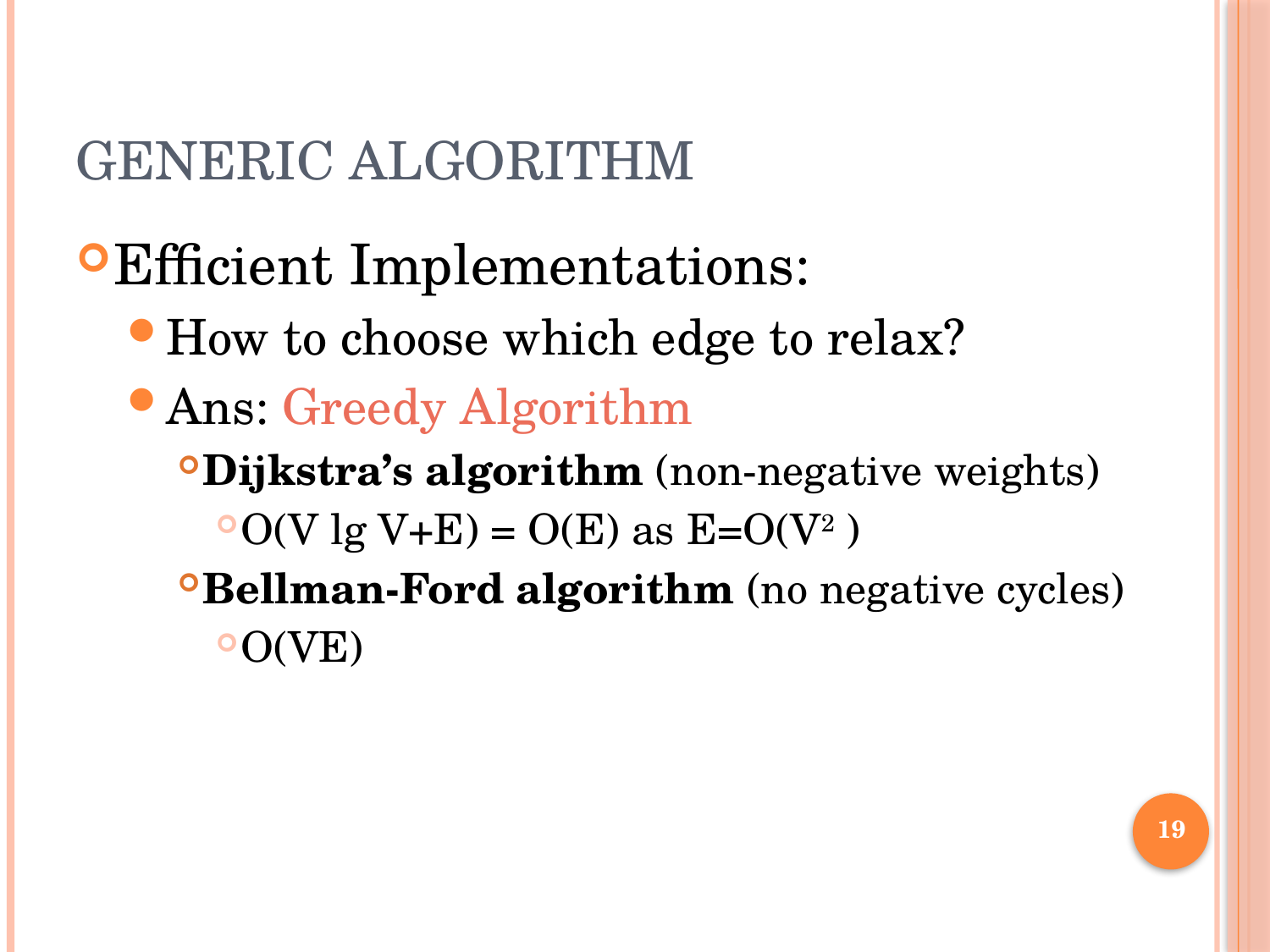

# Generic Algorithm
Efficient Implementations:
How to choose which edge to relax?
Ans: Greedy Algorithm
Dijkstra’s algorithm (non-negative weights)
O(V lg V+E) = O(E) as E=O(V2 )
Bellman-Ford algorithm (no negative cycles)
O(VE)
19